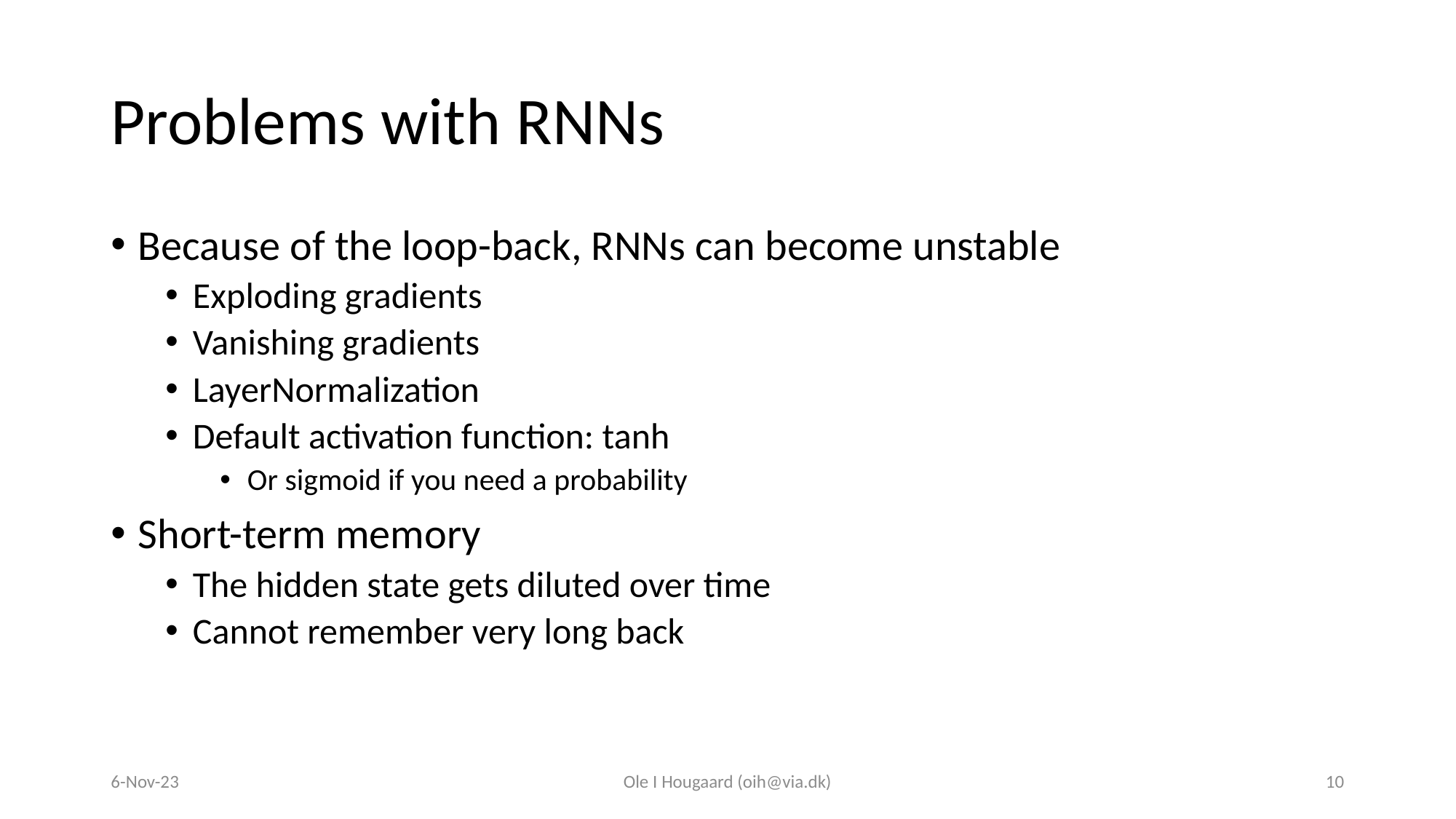

# Problems with RNNs
Because of the loop-back, RNNs can become unstable
Exploding gradients
Vanishing gradients
LayerNormalization
Default activation function: tanh
Or sigmoid if you need a probability
Short-term memory
The hidden state gets diluted over time
Cannot remember very long back
6-Nov-23
Ole I Hougaard (oih@via.dk)
10